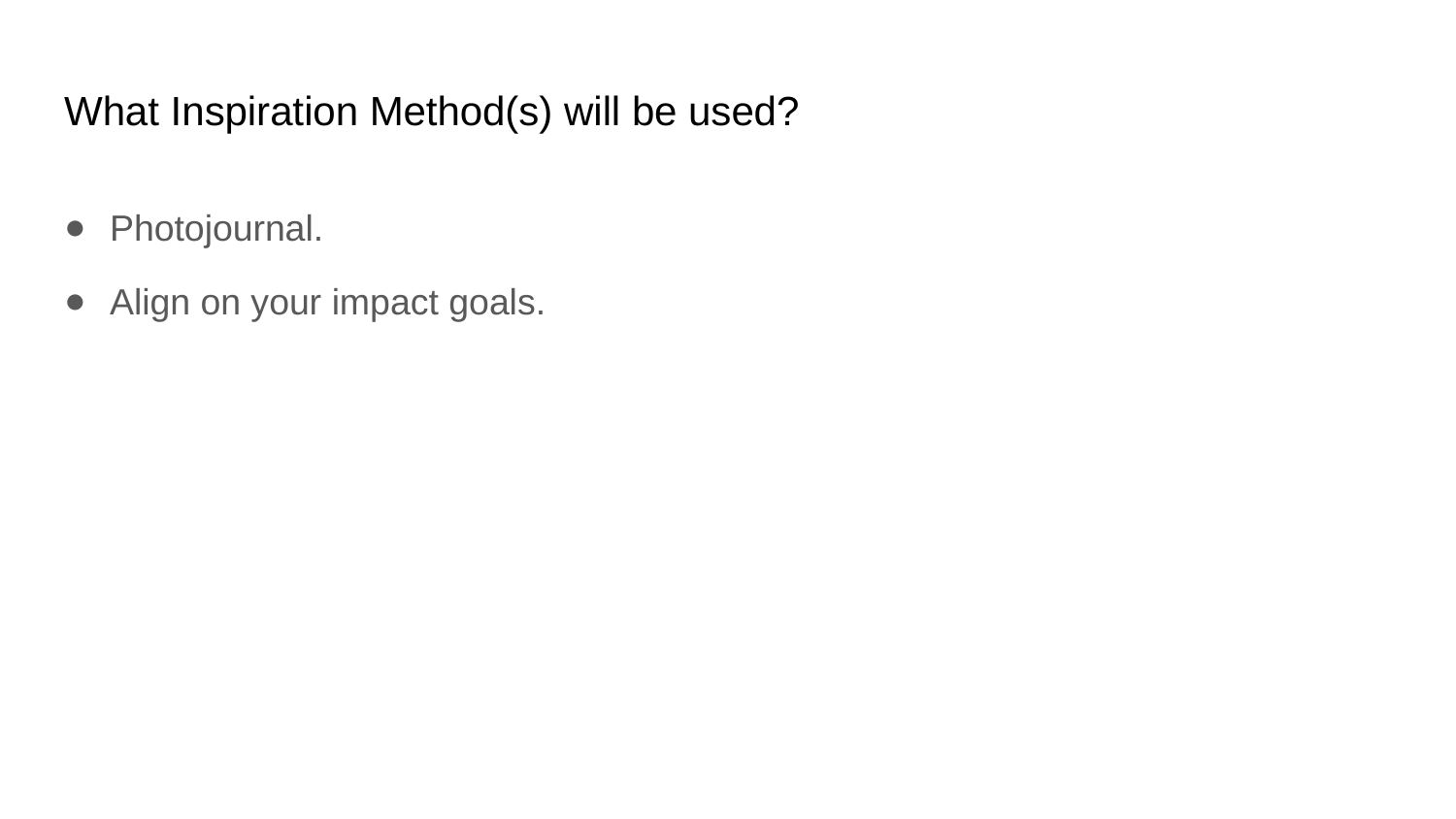

# What Inspiration Method(s) will be used?
Photojournal.
Align on your impact goals.